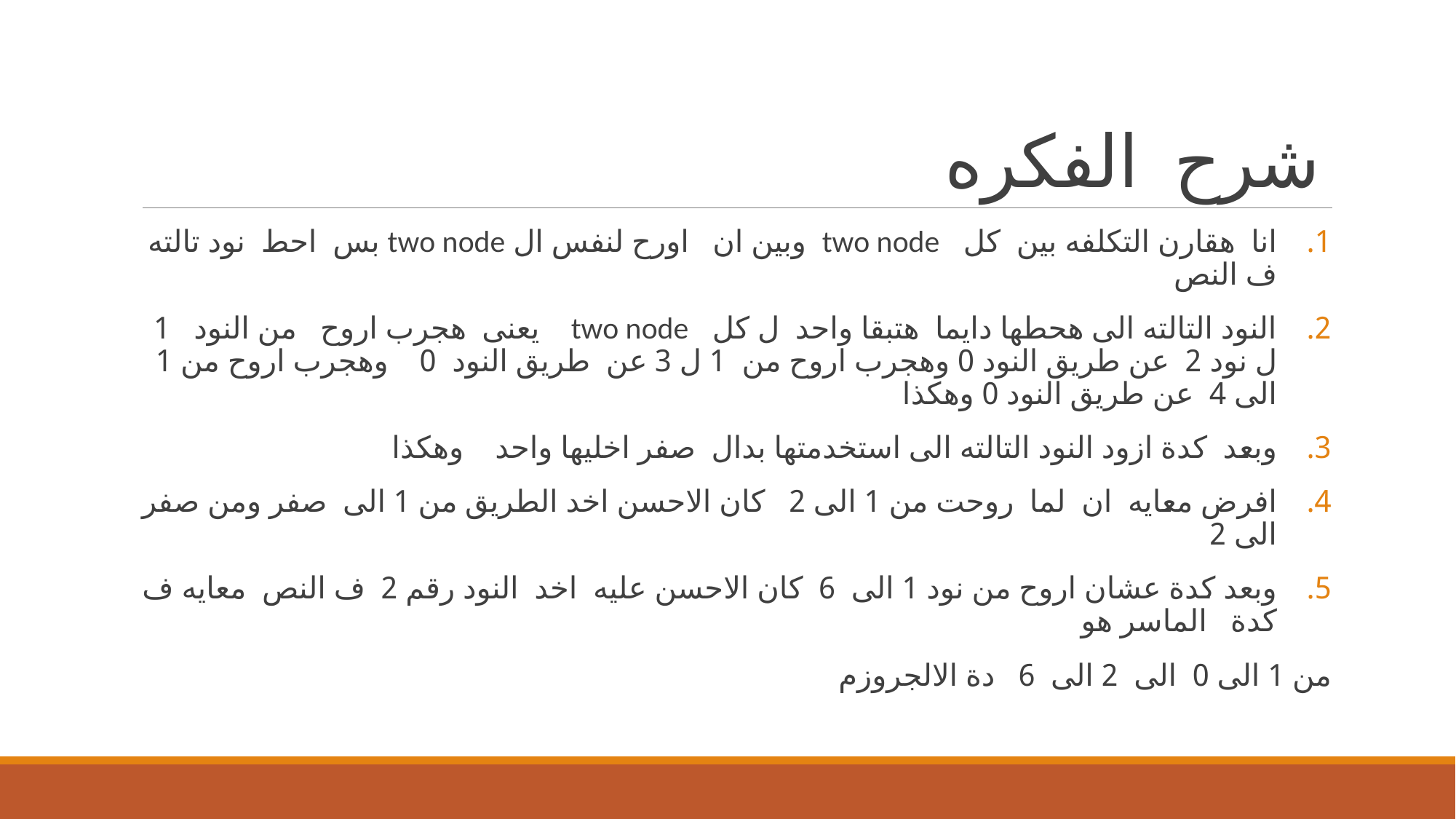

# شرح  الفكره
انا  هقارن التكلفه بين  كل   two node  وبين ان   اورح لنفس ال two node بس  احط  نود تالته ف النص
النود التالته الى هحطها دايما  هتبقا واحد  ل كل   two node    يعنى  هجرب اروح   من النود   1 ل نود 2  عن طريق النود 0 وهجرب اروح من  1 ل 3 عن  طريق النود  0    وهجرب اروح من 1 الى 4  عن طريق النود 0 وهكذا
وبعد  كدة ازود النود التالته الى استخدمتها بدال  صفر اخليها واحد    وهكذا
افرض معايه  ان  لما  روحت من 1 الى 2   كان الاحسن اخد الطريق من 1 الى  صفر ومن صفر الى 2
وبعد كدة عشان اروح من نود 1 الى  6  كان الاحسن عليه  اخد  النود رقم 2  ف النص  معايه ف كدة   الماسر هو
من 1 الى 0  الى  2 الى  6   دة الالجروزم